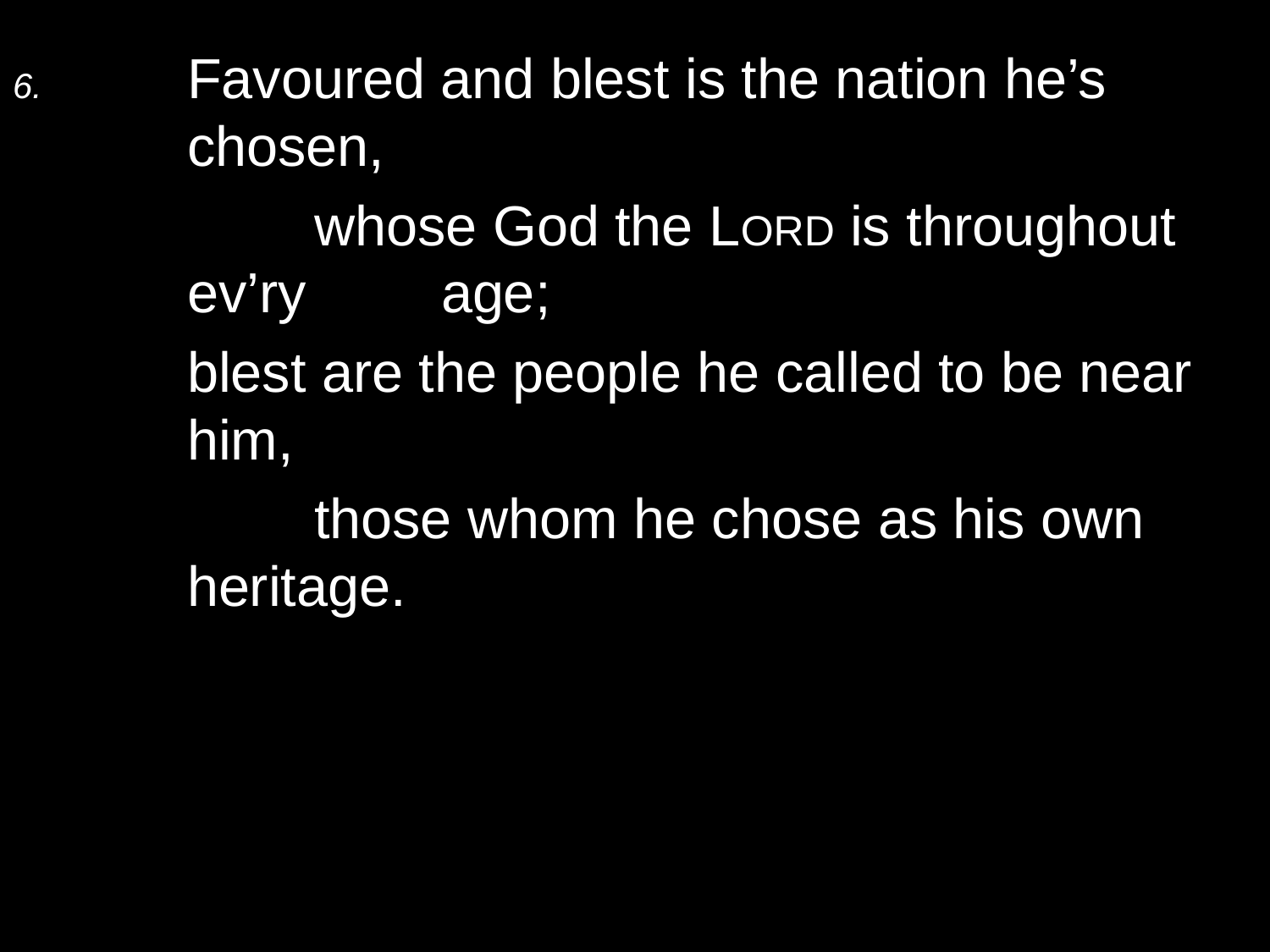

6.	Favoured and blest is the nation he’s chosen,
		whose God the Lord is throughout ev’ry 	age;
	blest are the people he called to be near him,
		those whom he chose as his own heritage.